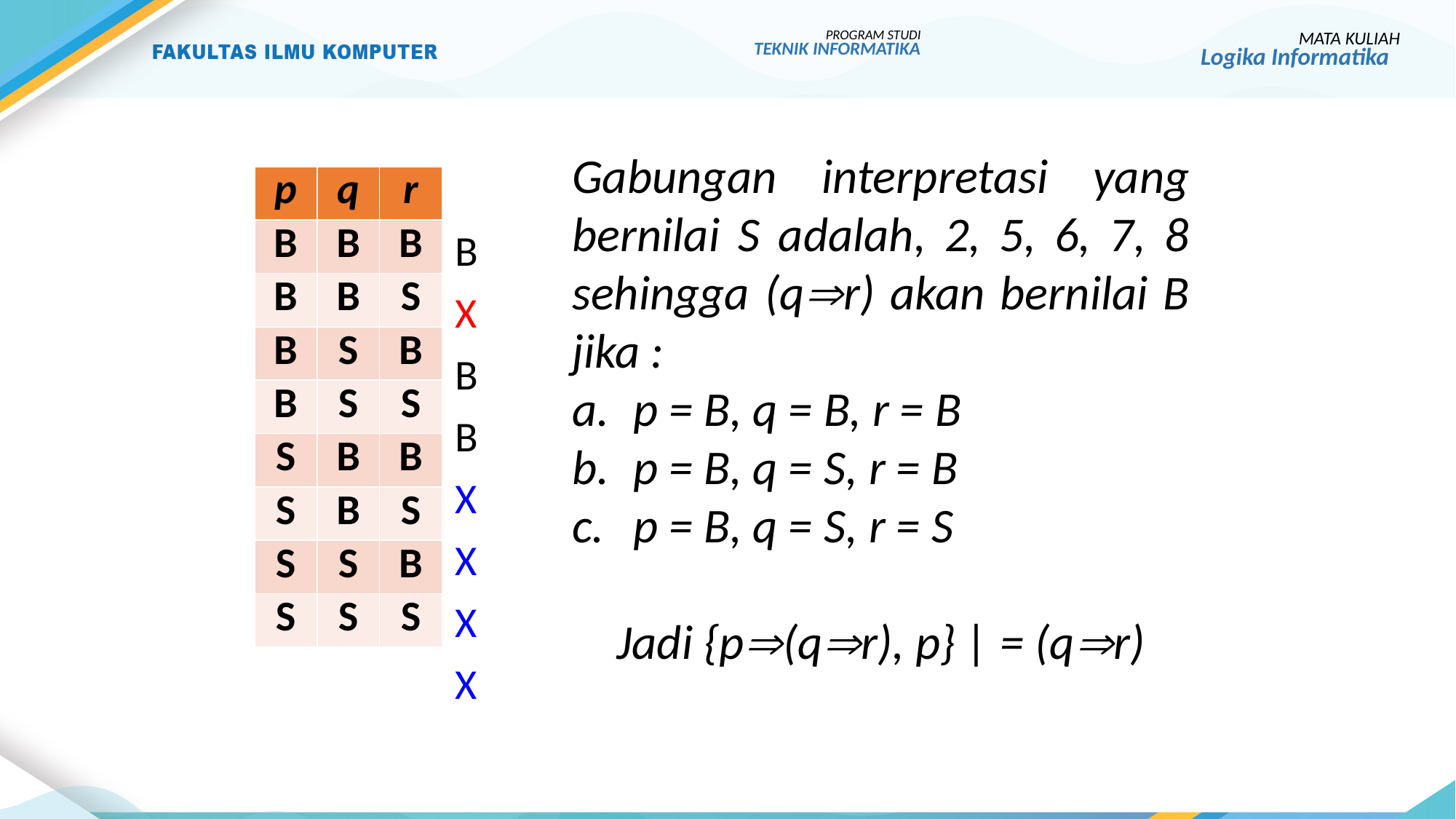

PROGRAM STUDI
TEKNIK INFORMATIKA
MATA KULIAH
Logika Informatika
Gabungan interpretasi yang bernilai S adalah, 2, 5, 6, 7, 8 sehingga (q⇒r) akan bernilai B jika :
p = B, q = B, r = B
p = B, q = S, r = B
p = B, q = S, r = S

Jadi {p⇒(q⇒r), p} | = (q⇒r)
| p | q | r |
| --- | --- | --- |
| B | B | B |
| B | B | S |
| B | S | B |
| B | S | S |
| S | B | B |
| S | B | S |
| S | S | B |
| S | S | S |
|  |
| --- |
| B |
| X |
| B |
| B |
| X |
| X |
| X |
| X |